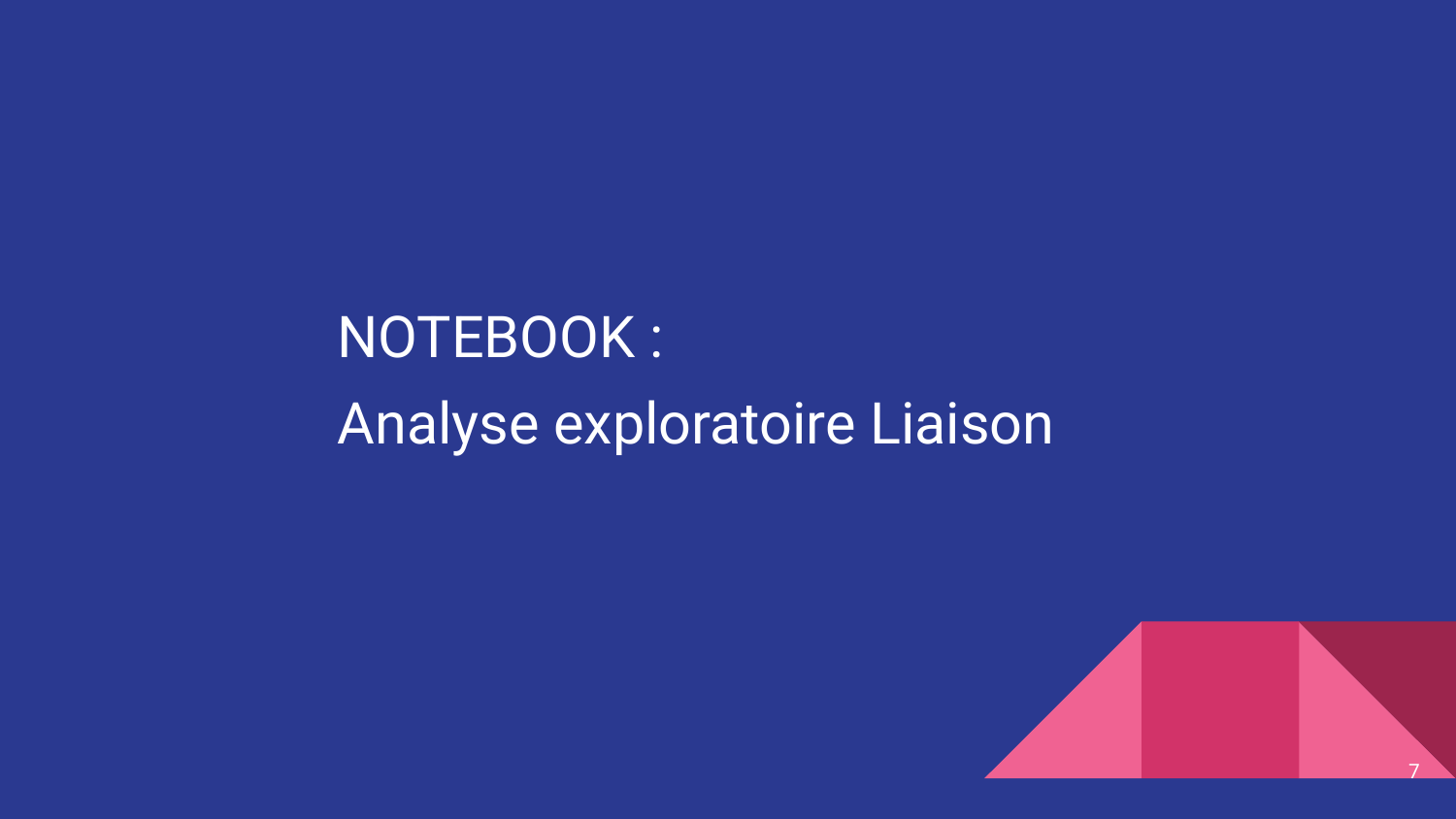

#
NOTEBOOK :
Analyse exploratoire Liaison
7